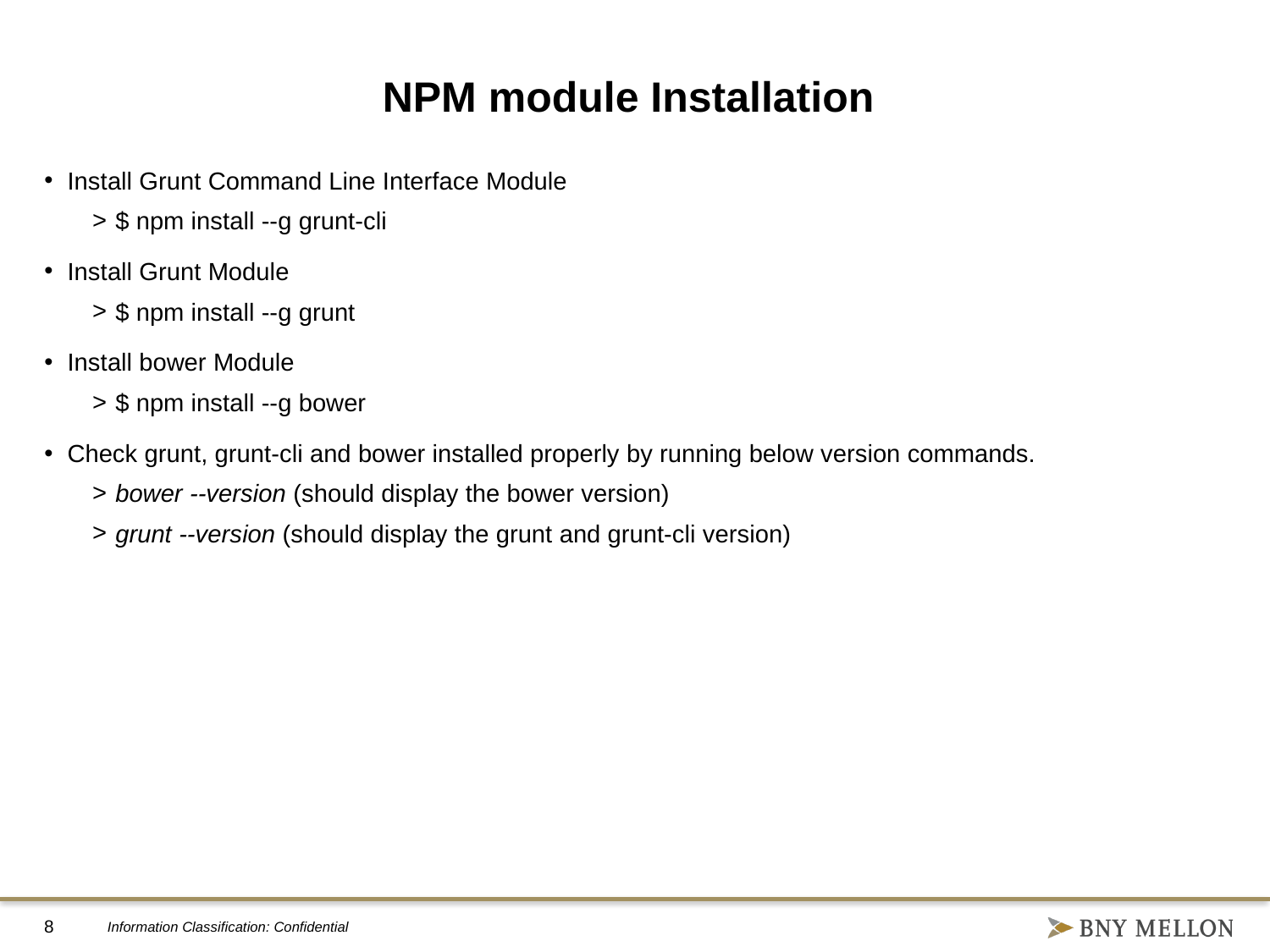

# NPM module Installation
Install Grunt Command Line Interface Module
$ npm install --g grunt-cli
Install Grunt Module
$ npm install --g grunt
Install bower Module
$ npm install --g bower
Check grunt, grunt-cli and bower installed properly by running below version commands.
bower --version (should display the bower version)
grunt --version (should display the grunt and grunt-cli version)